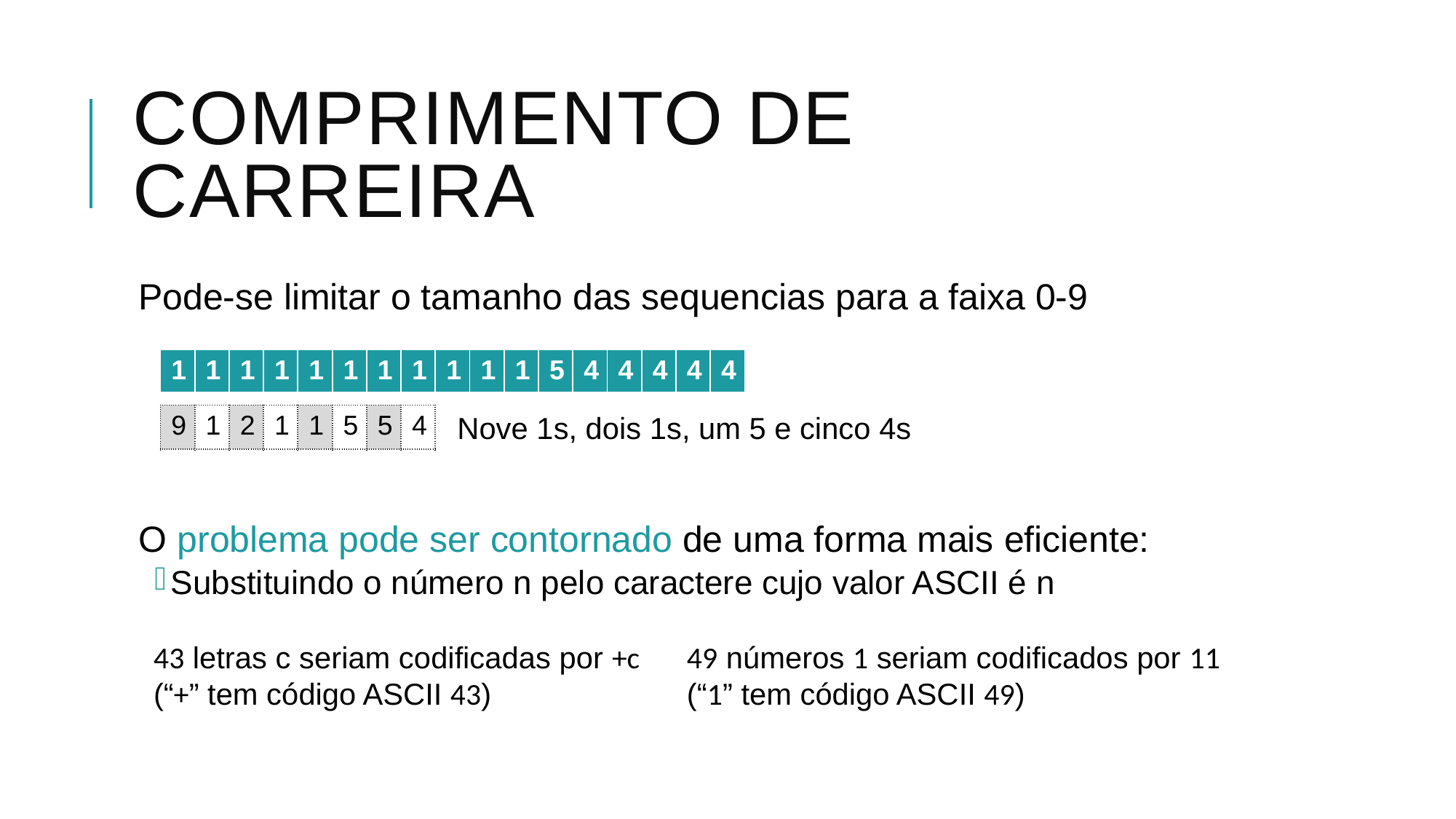

# comprimento de Carreira
Pode-se limitar o tamanho das sequencias para a faixa 0-9

O problema pode ser contornado de uma forma mais eficiente:
Substituindo o número n pelo caractere cujo valor ASCII é n
| 1 | 1 | 1 | 1 | 1 | 1 | 1 | 1 | 1 | 1 | 1 | 5 | 4 | 4 | 4 | 4 | 4 |
| --- | --- | --- | --- | --- | --- | --- | --- | --- | --- | --- | --- | --- | --- | --- | --- | --- |
Nove 1s, dois 1s, um 5 e cinco 4s
| 9 | 1 | 2 | 1 | 1 | 5 | 5 | 4 |
| --- | --- | --- | --- | --- | --- | --- | --- |
43 letras c seriam codificadas por +c
(“+” tem código ASCII 43)
49 números 1 seriam codificados por 11
(“1” tem código ASCII 49)